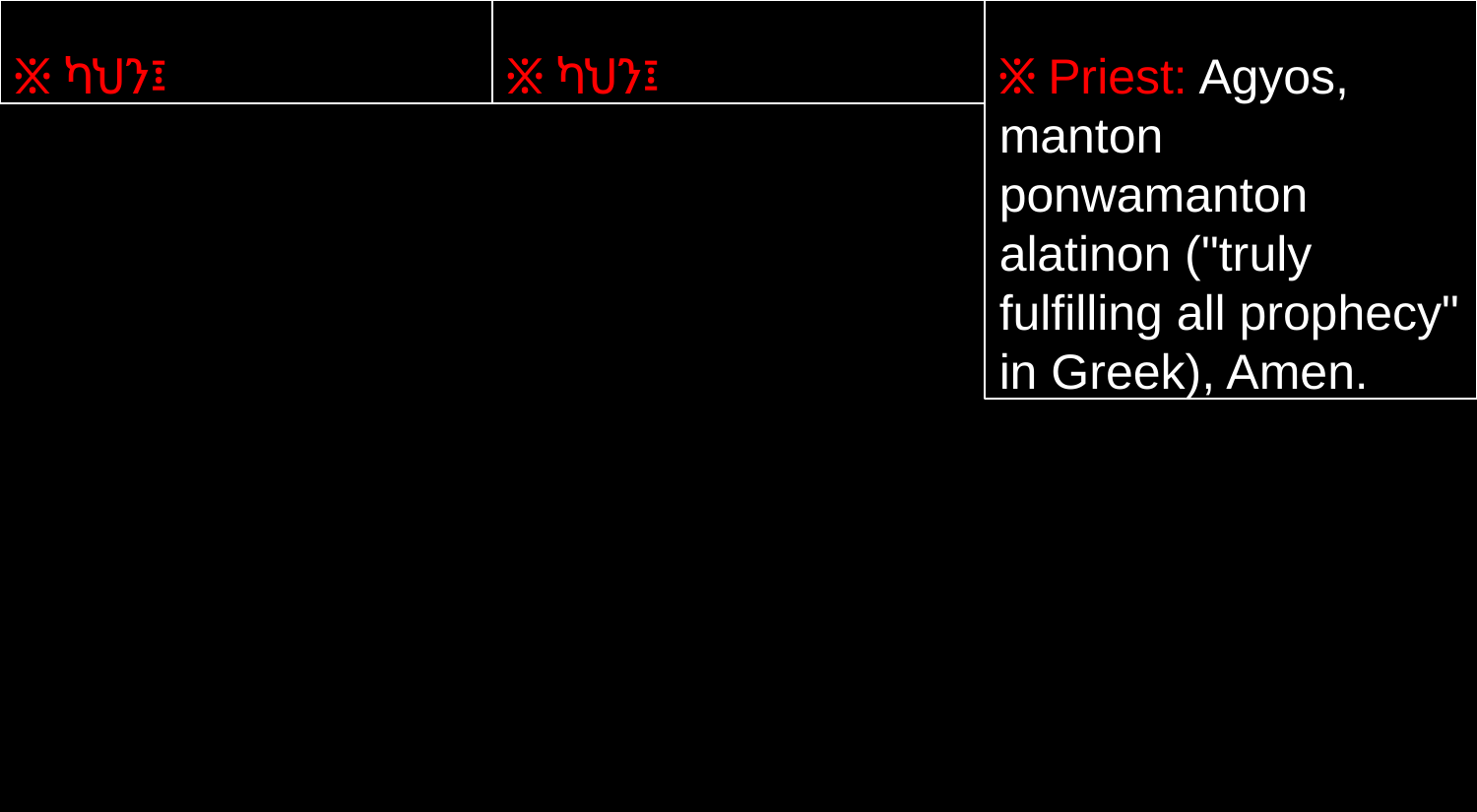

፠ ካህን፤

፠ ካህን፤

፠ Priest: Agyos, manton ponwamanton alatinon ("truly fulfilling all prophecy" in Greek), Amen.